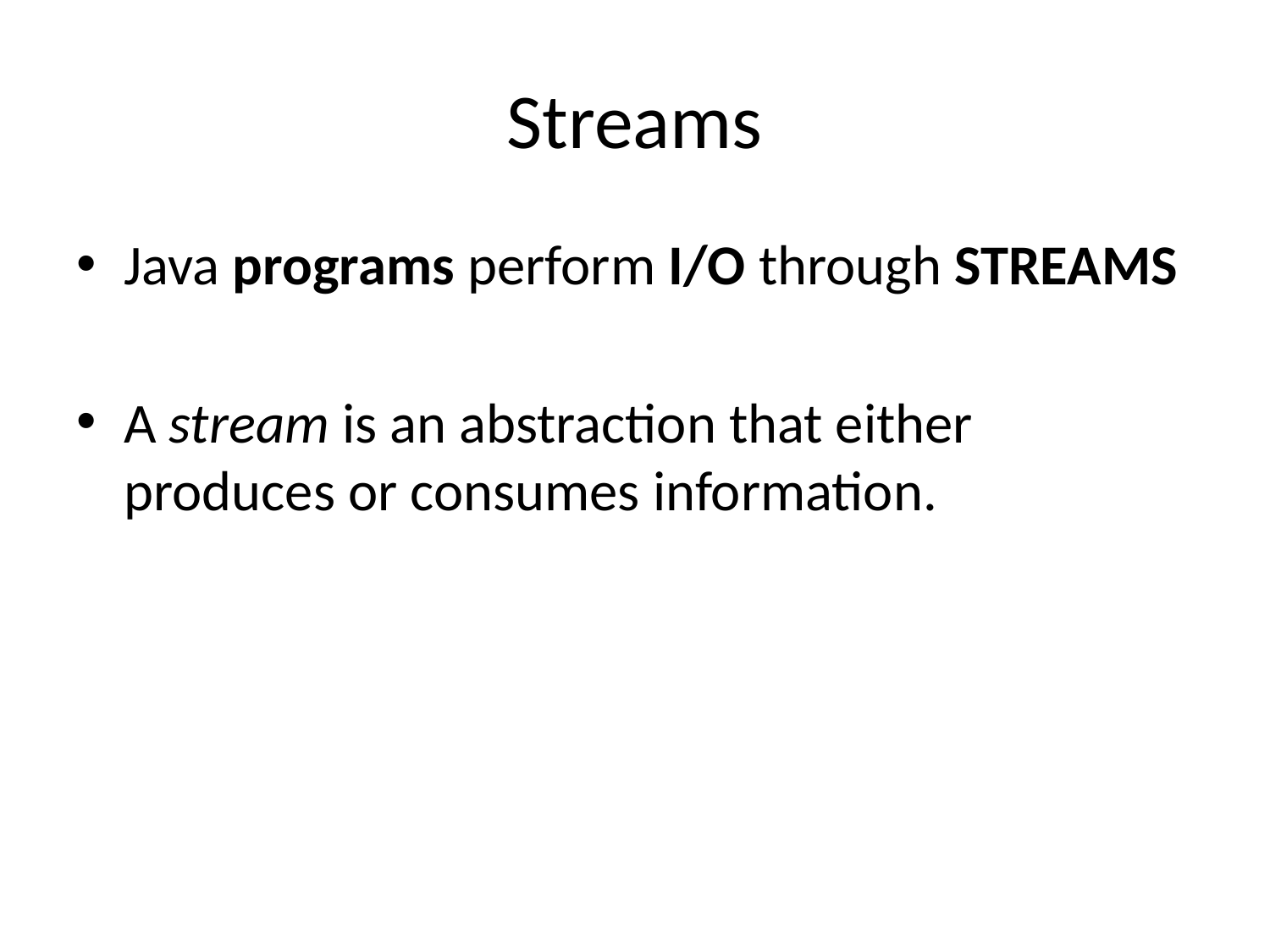

# Streams
Java programs perform I/O through STREAMS

A stream is an abstraction that either produces or consumes information.